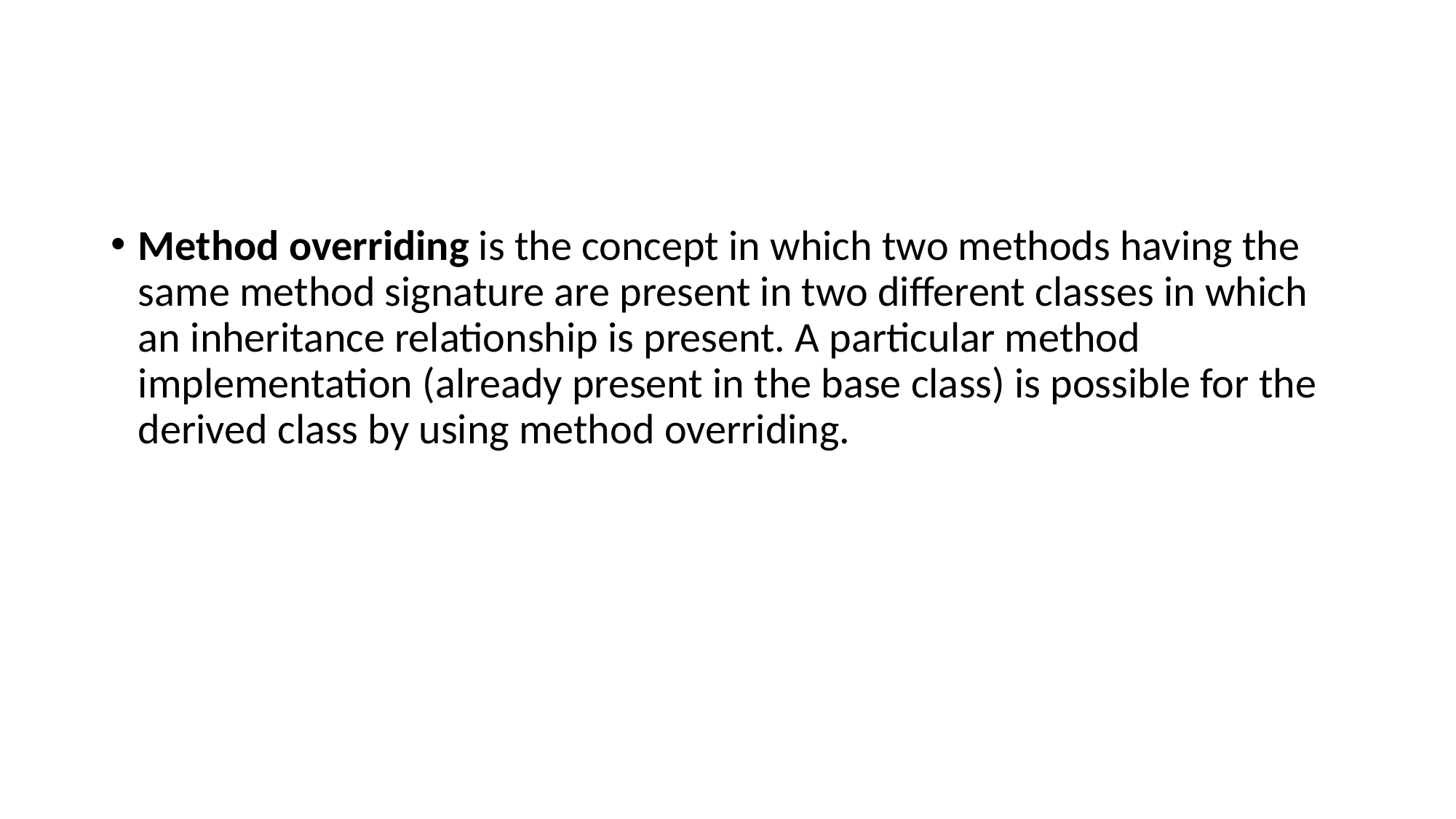

#
Method overriding is the concept in which two methods having the same method signature are present in two different classes in which an inheritance relationship is present. A particular method implementation (already present in the base class) is possible for the derived class by using method overriding.